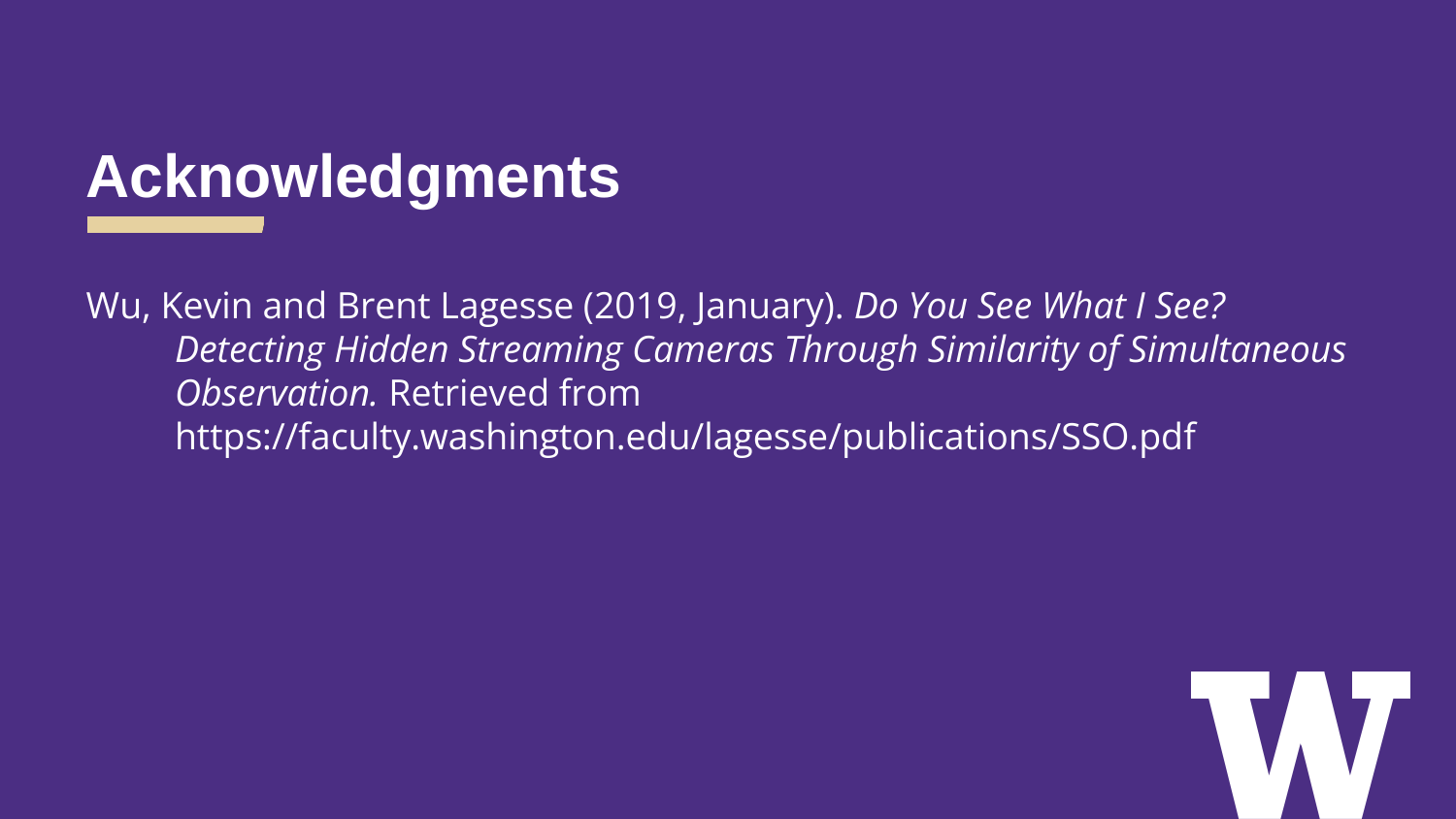

# Acknowledgments
Wu, Kevin and Brent Lagesse (2019, January). Do You See What I See? Detecting Hidden Streaming Cameras Through Similarity of Simultaneous Observation. Retrieved from https://faculty.washington.edu/lagesse/publications/SSO.pdf